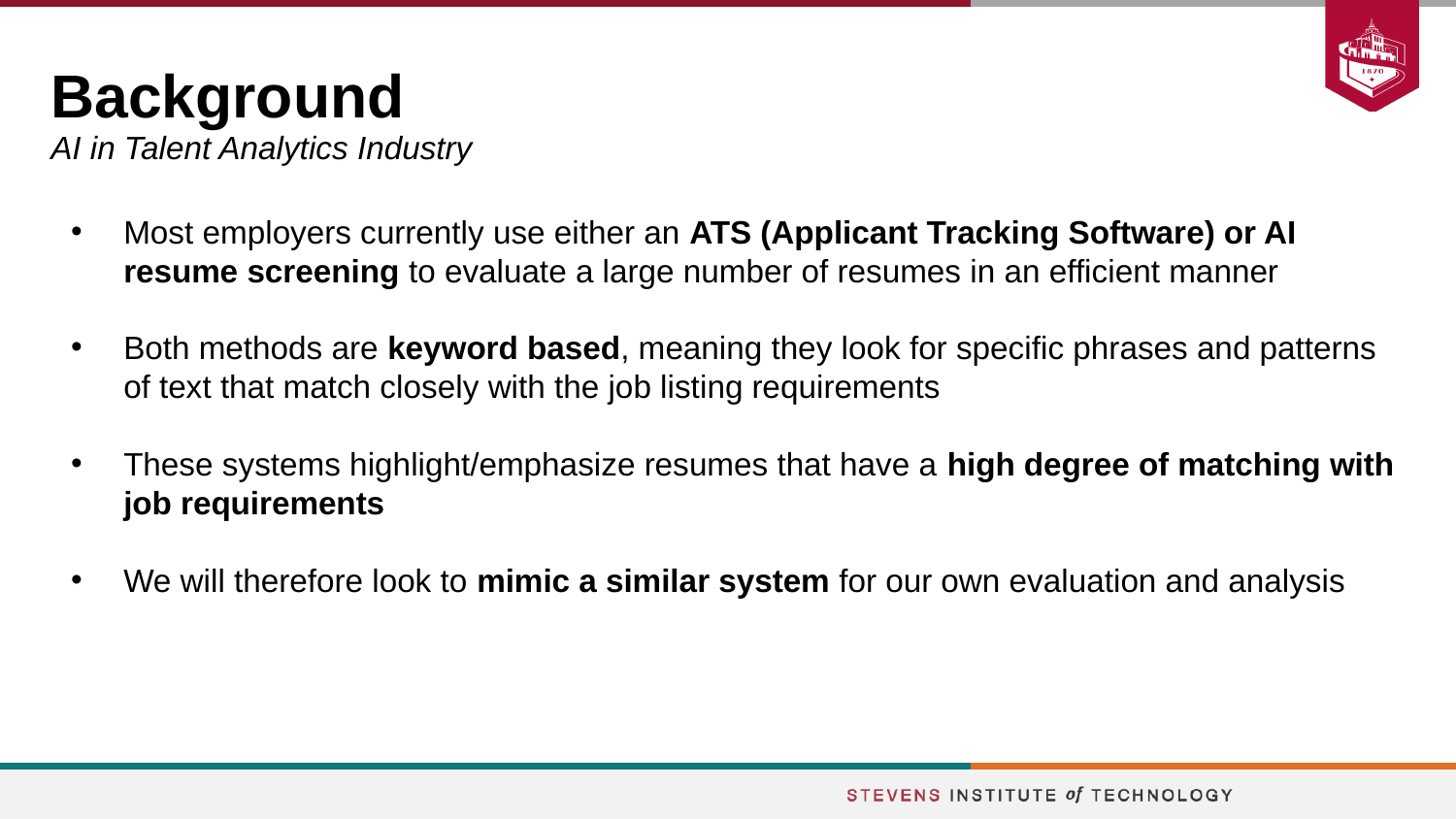

# Background
AI in Talent Analytics Industry
Most employers currently use either an ATS (Applicant Tracking Software) or AI resume screening to evaluate a large number of resumes in an efficient manner

Both methods are keyword based, meaning they look for specific phrases and patterns of text that match closely with the job listing requirements

These systems highlight/emphasize resumes that have a high degree of matching with job requirements

We will therefore look to mimic a similar system for our own evaluation and analysis